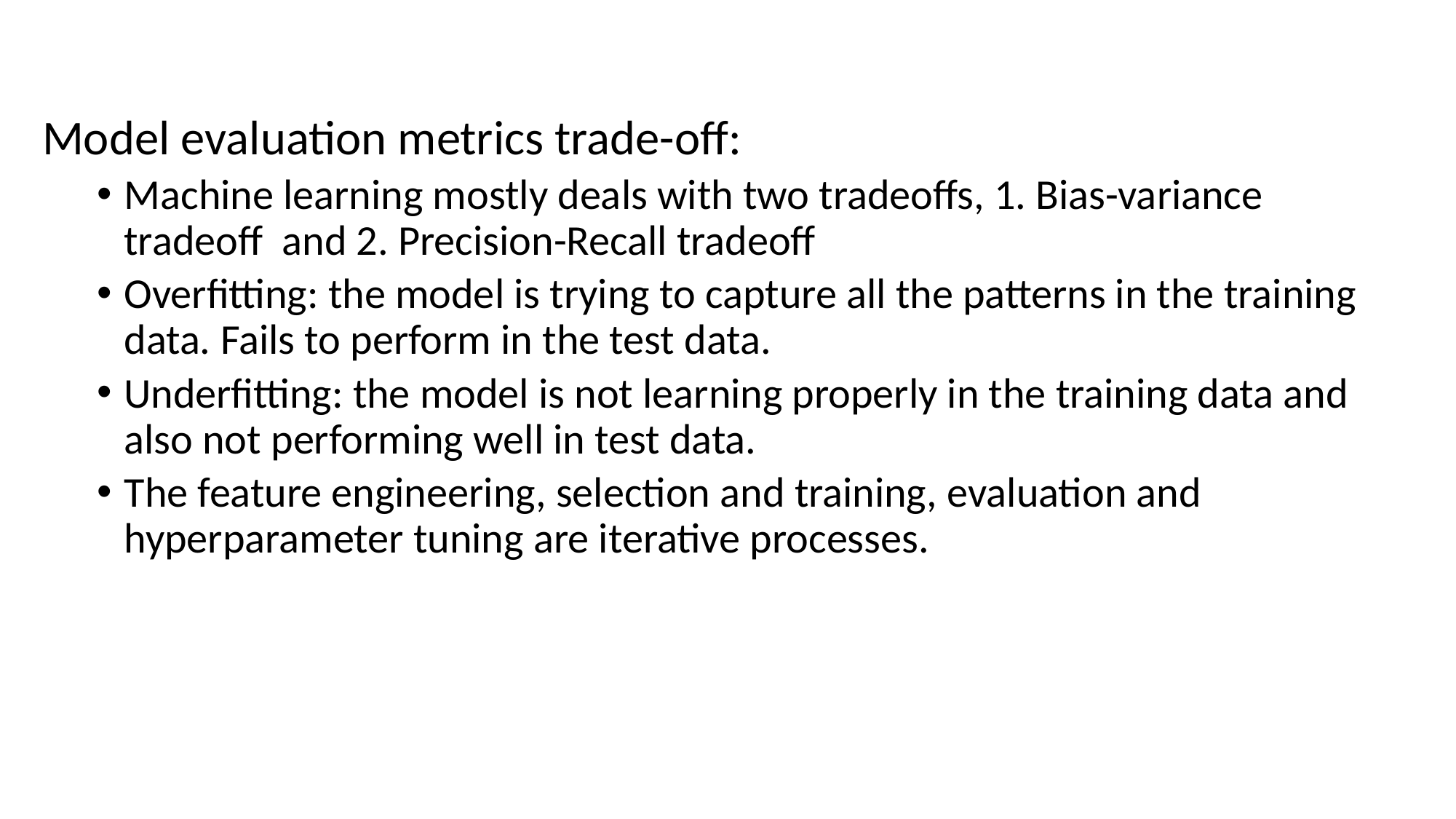

Model evaluation metrics trade-off:
Machine learning mostly deals with two tradeoffs, 1. Bias-variance tradeoff  and 2. Precision-Recall tradeoff
Overfitting: the model is trying to capture all the patterns in the training data. Fails to perform in the test data.
Underfitting: the model is not learning properly in the training data and also not performing well in test data.
The feature engineering, selection and training, evaluation and hyperparameter tuning are iterative processes.